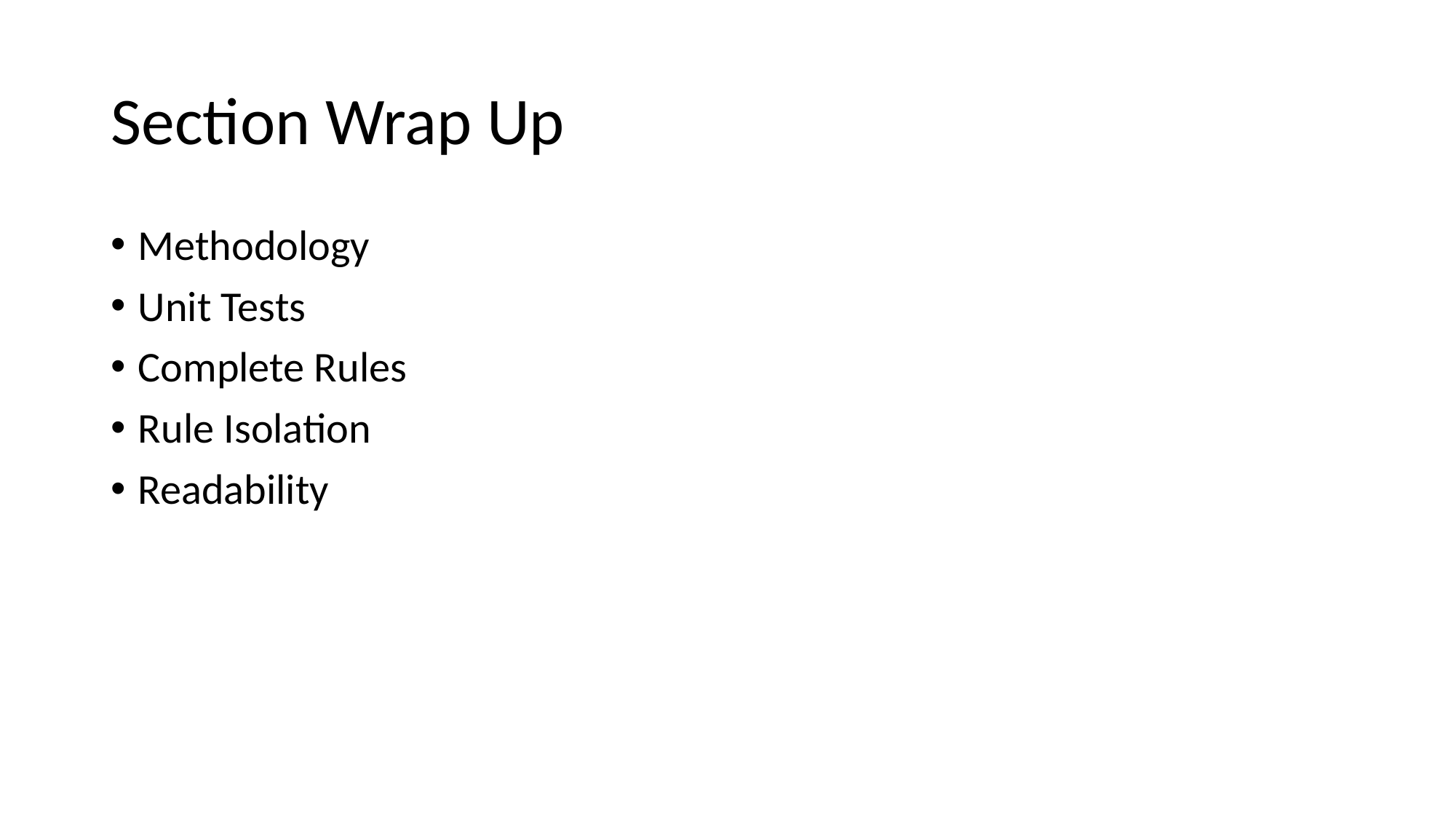

# Section Wrap Up
Methodology
Unit Tests
Complete Rules
Rule Isolation
Readability